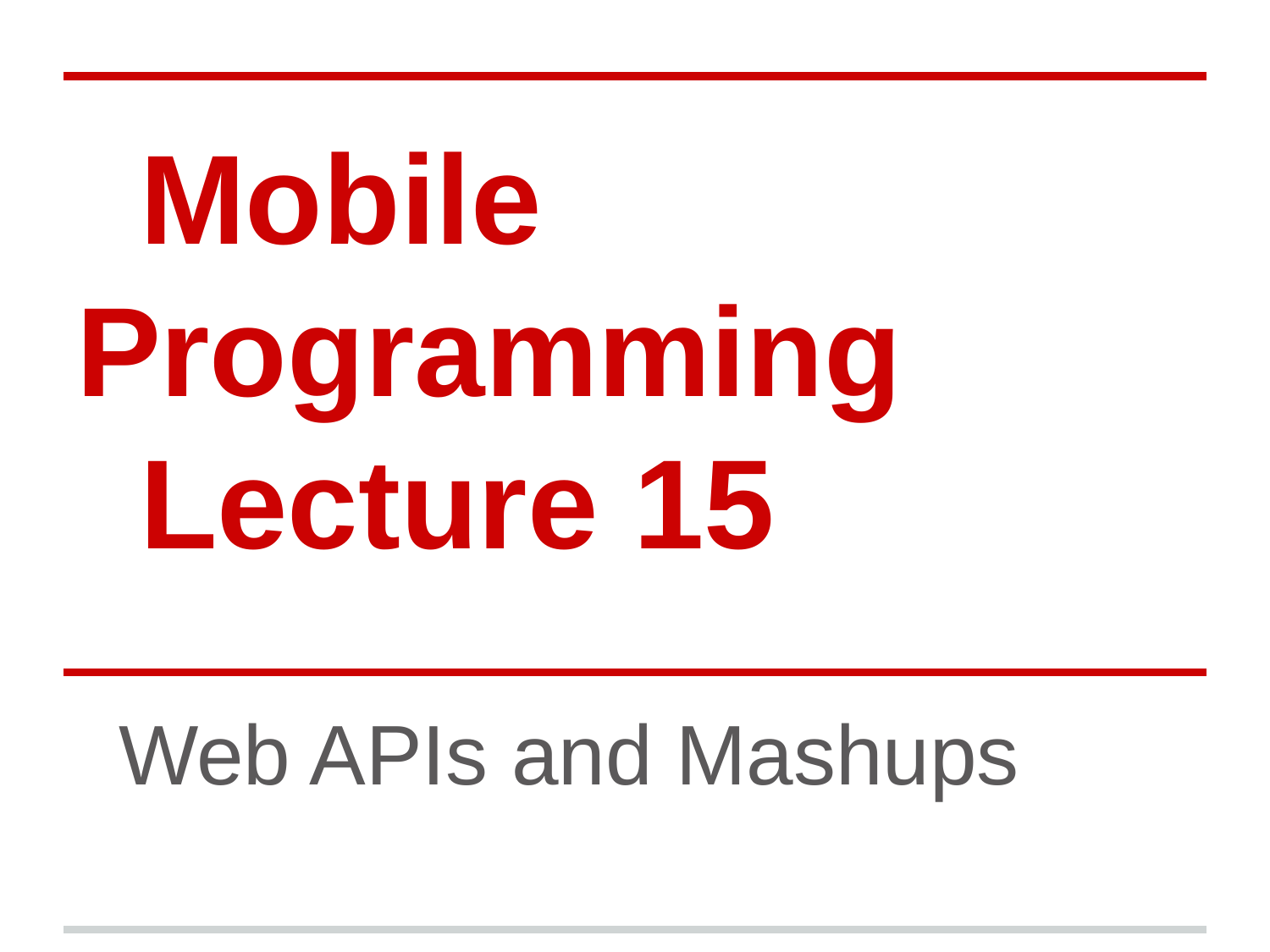

# Mobile Programming
Lecture 15
Web APIs and Mashups